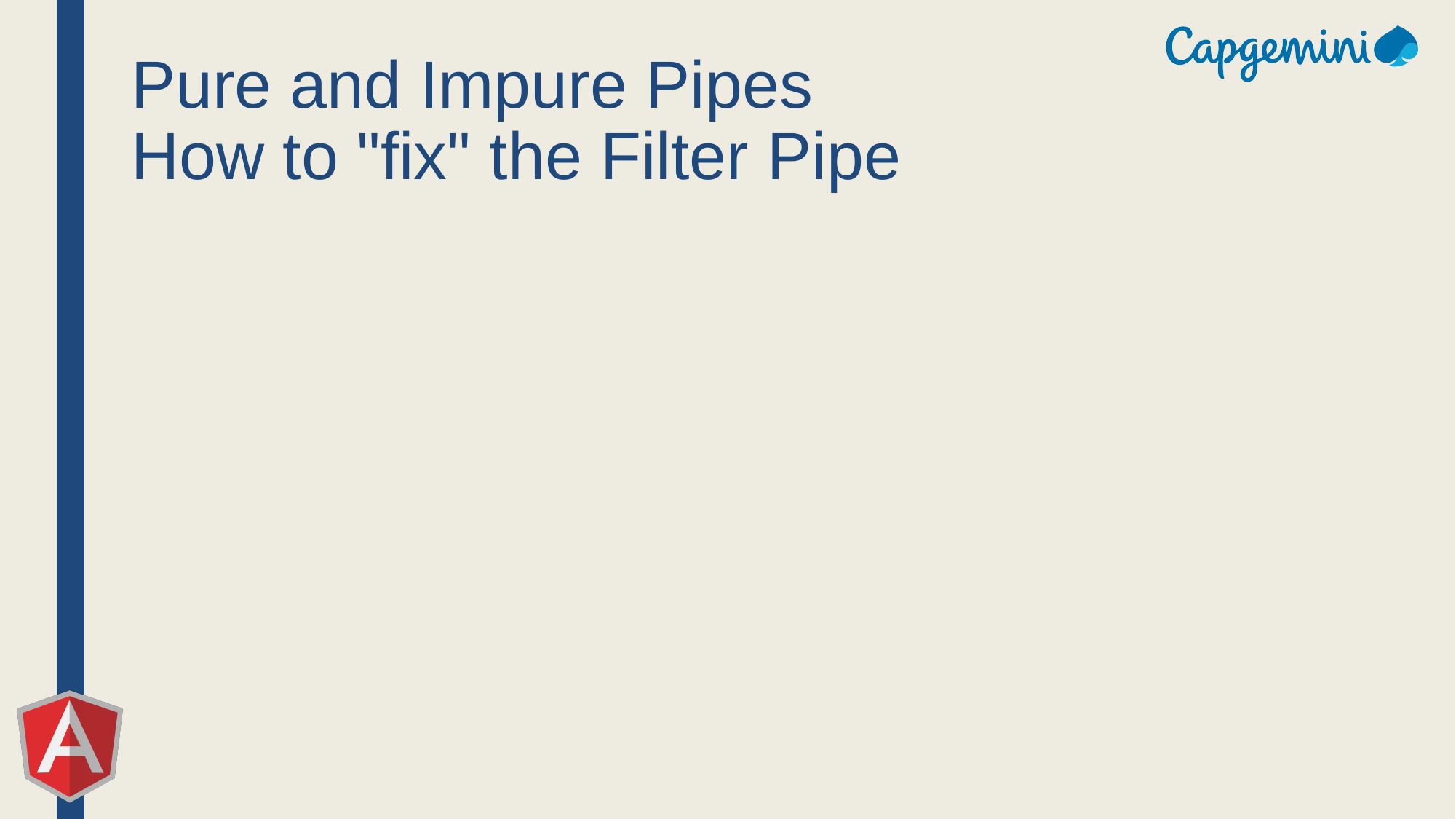

# Pure and Impure Pipes How to "fix" the Filter Pipe